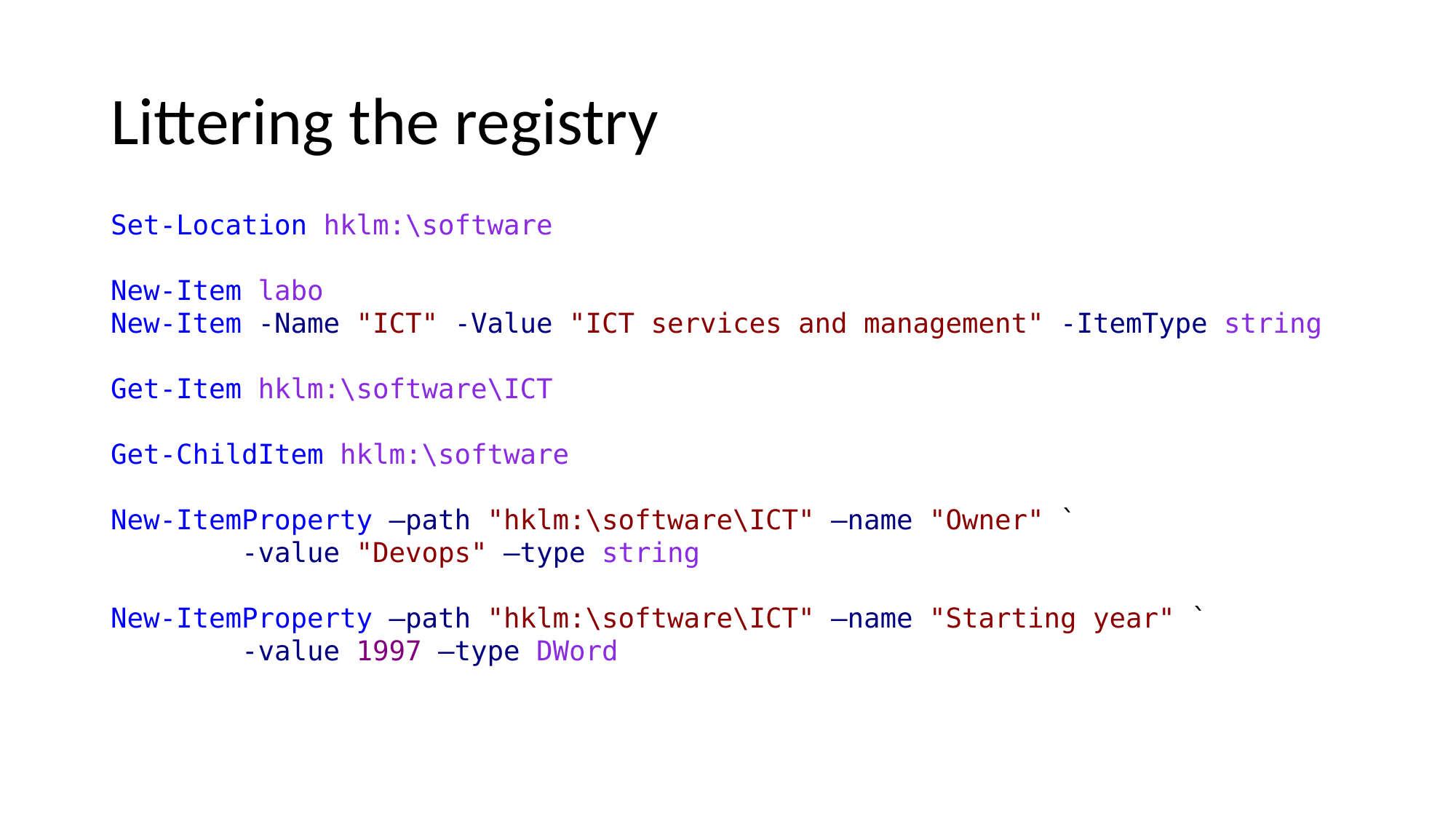

# Littering the registry
Set-Location hklm:\software

New-Item labo
New-Item -Name "ICT" -Value "ICT services and management" -ItemType string

Get-Item hklm:\software\ICT

Get-ChildItem hklm:\software

New-ItemProperty –path "hklm:\software\ICT" –name "Owner" `
        -value "Devops" –type string

New-ItemProperty –path "hklm:\software\ICT" –name "Starting year" `
        -value 1997 –type DWord